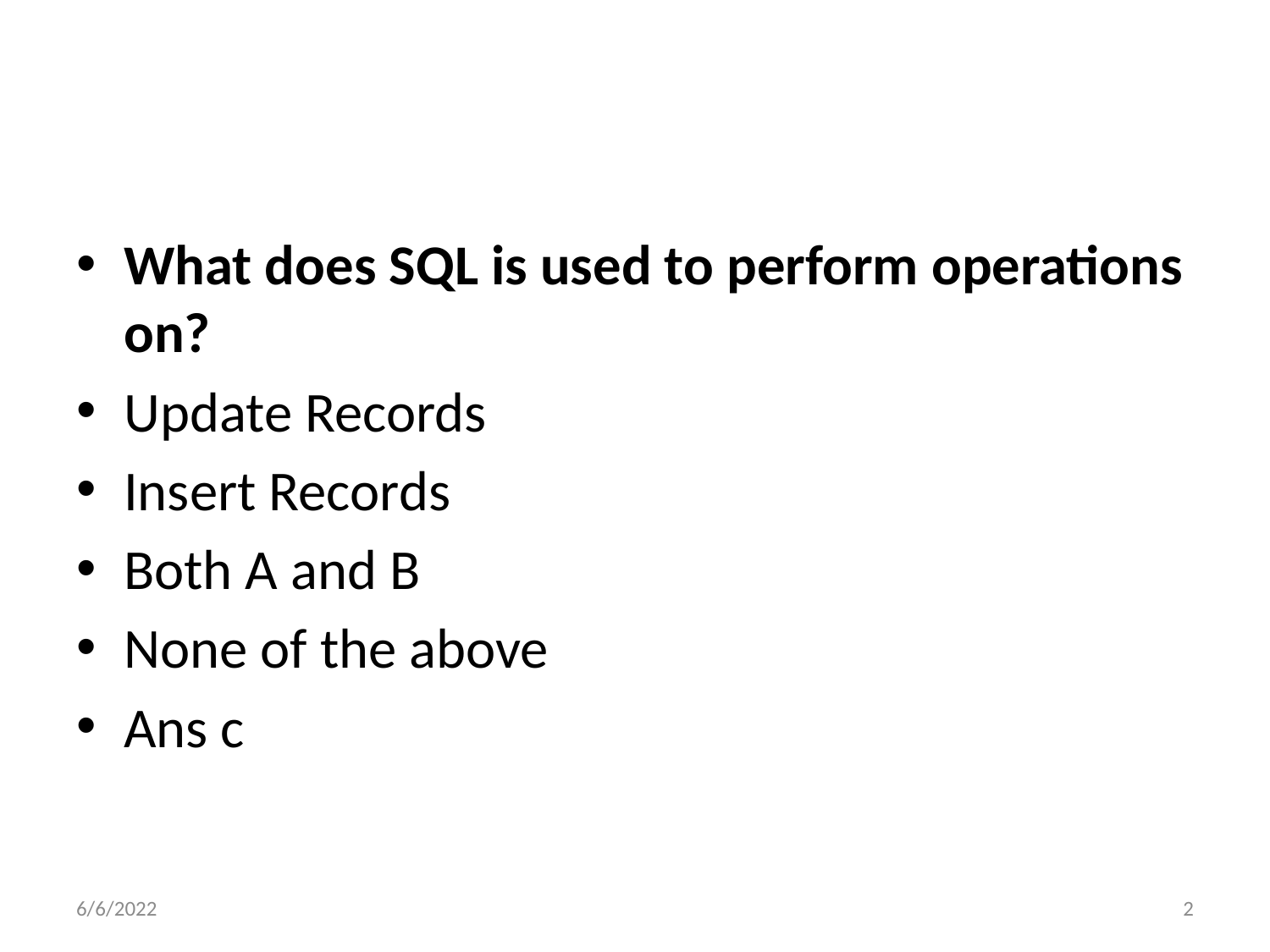

#
What does SQL is used to perform operations on?
Update Records
Insert Records
Both A and B
None of the above
Ans c

6/6/2022

2